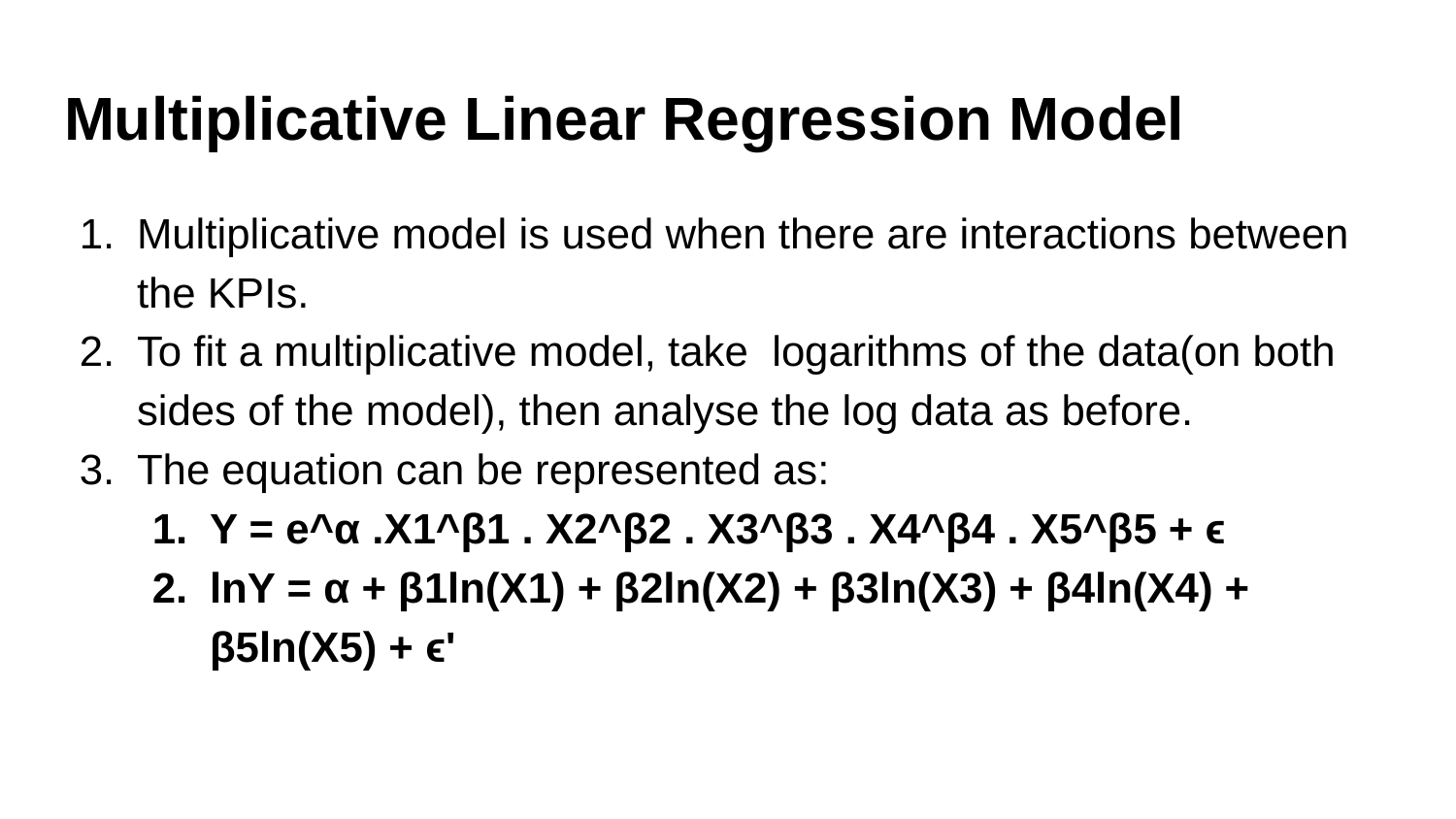

# Multiplicative Linear Regression Model
Multiplicative model is used when there are interactions between the KPIs.
To fit a multiplicative model, take  logarithms of the data(on both sides of the model), then analyse the log data as before.
The equation can be represented as:
Y = e^α .X1^β1 . X2^β2 . X3^β3 . X4^β4 . X5^β5 + ϵ
lnY = α + β1ln(X1) + β2ln(X2) + β3ln(X3) + β4ln(X4) + β5ln(X5) + ϵ'